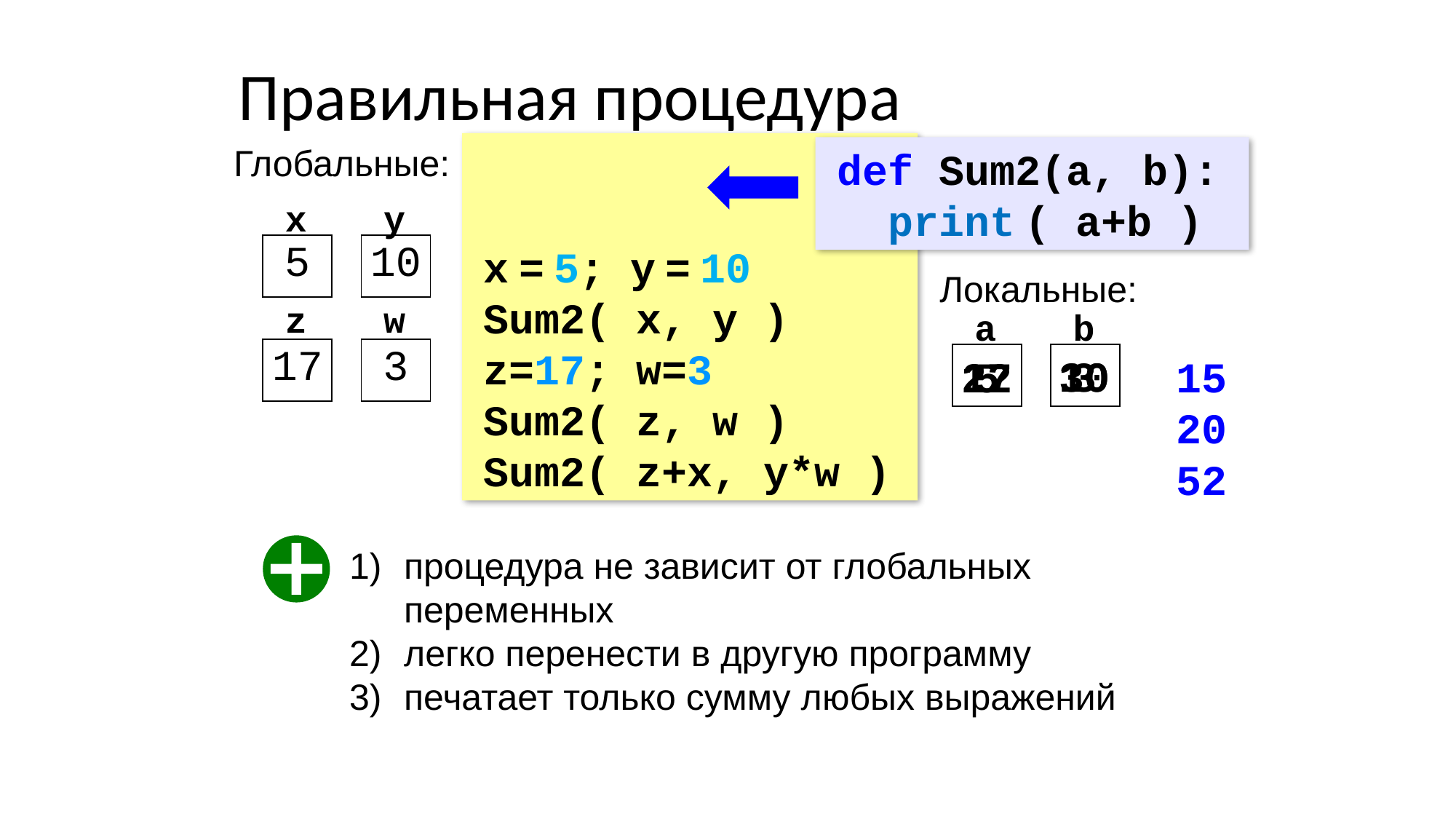

Правильная процедура

x = 5; y = 10
Sum2( x, y )
z=17; w=3
Sum2( z, w )
Sum2( z+x, y*w )
Глобальные:
def Sum2(a, b):
  print ( a+b )

x
y
| 5 |
| --- |
| 10 |
| --- |
Локальные:
z
w
a
b
| 17 |
| --- |
| 3 |
| --- |
|  |
| --- |
10
30
|  |
| --- |
3
17
22
5
15
20
52

процедура не зависит от глобальных переменных
легко перенести в другую программу
печатает только сумму любых выражений